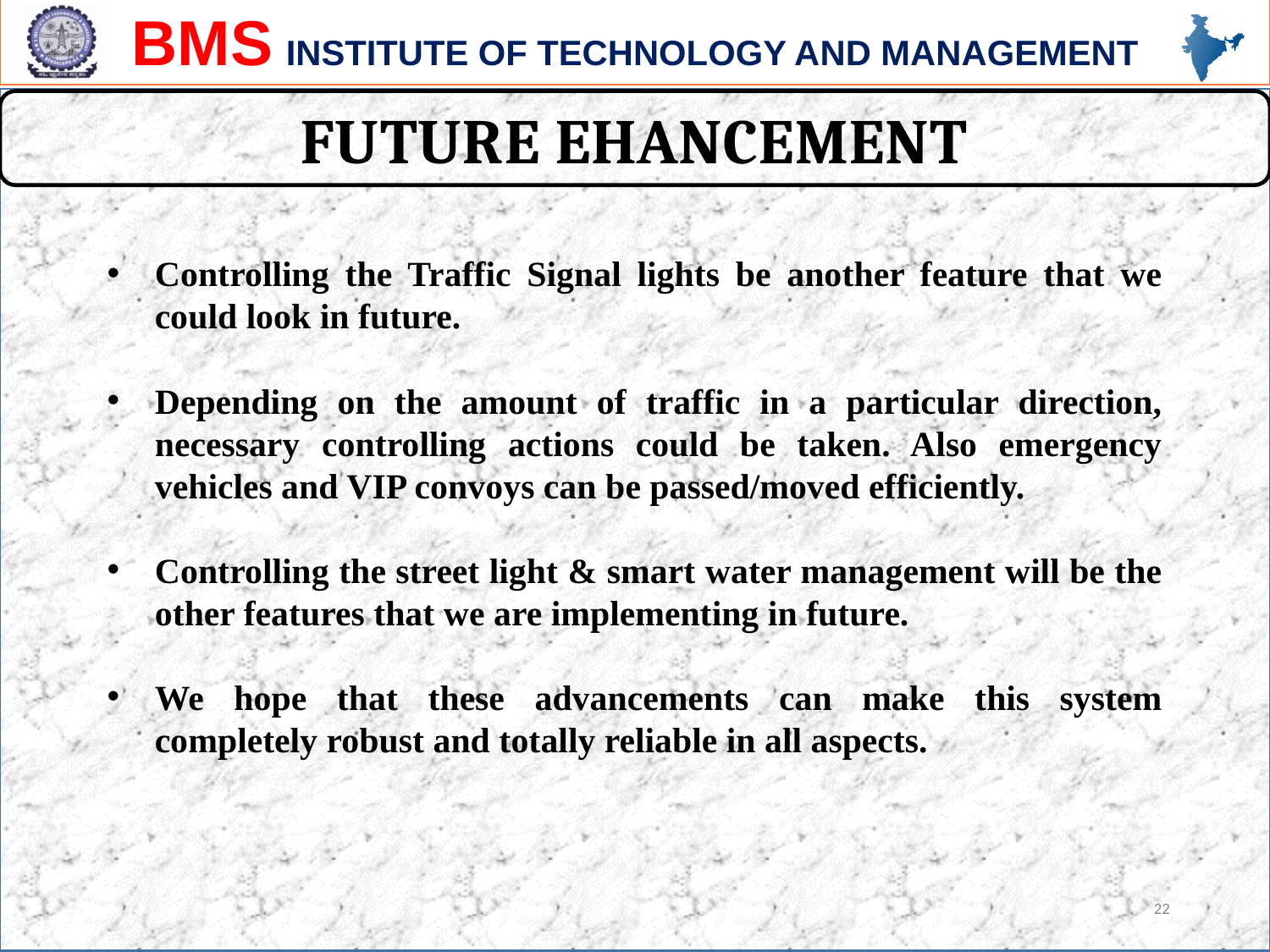

FUTURE EHANCEMENT
Controlling the Traffic Signal lights be another feature that we could look in future.

Depending on the amount of traffic in a particular direction, necessary controlling actions could be taken. Also emergency vehicles and VIP convoys can be passed/moved efficiently.

Controlling the street light & smart water management will be the other features that we are implementing in future.

We hope that these advancements can make this system completely robust and totally reliable in all aspects.
22